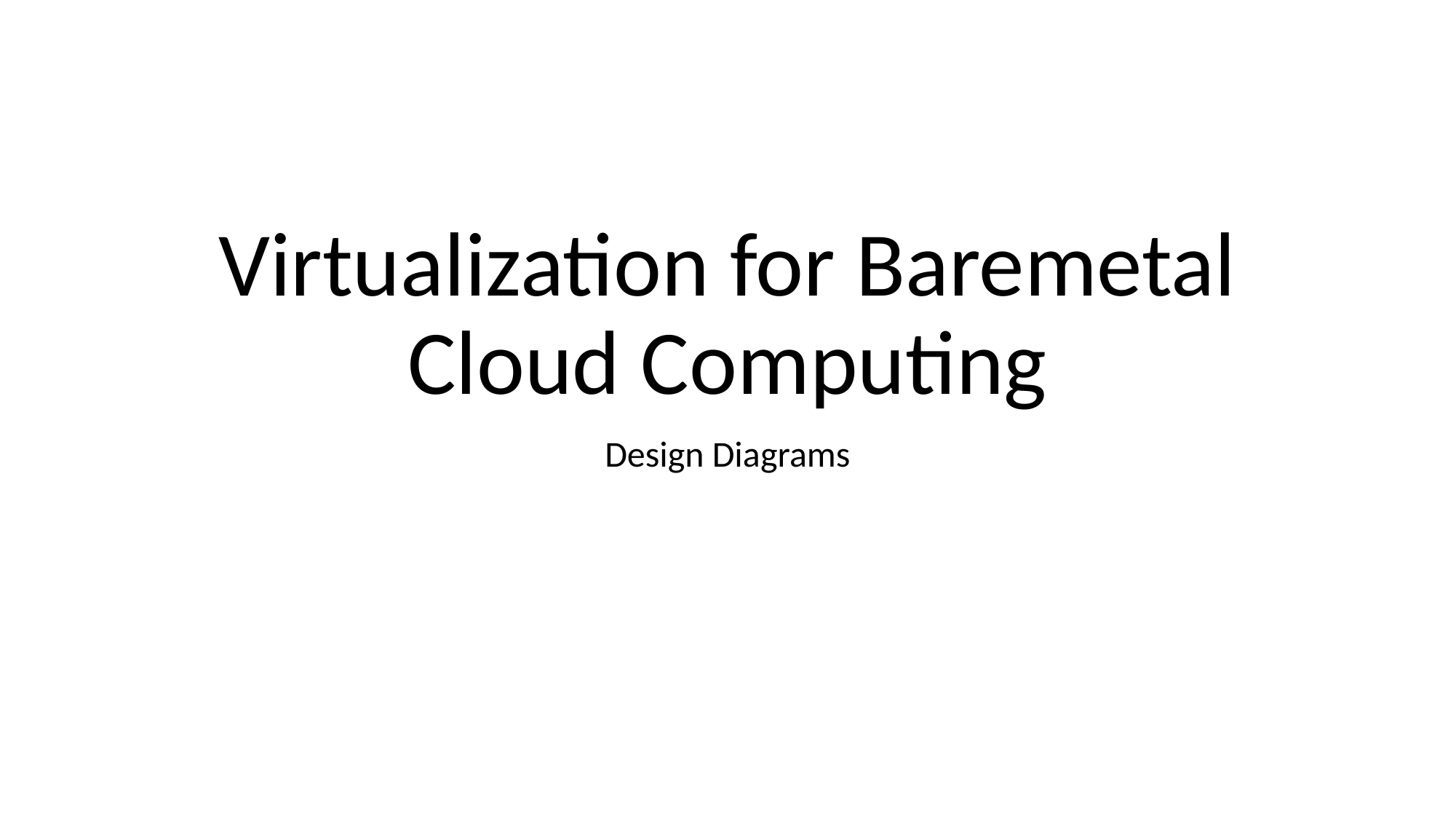

# Virtualization for Baremetal Cloud Computing
Design Diagrams